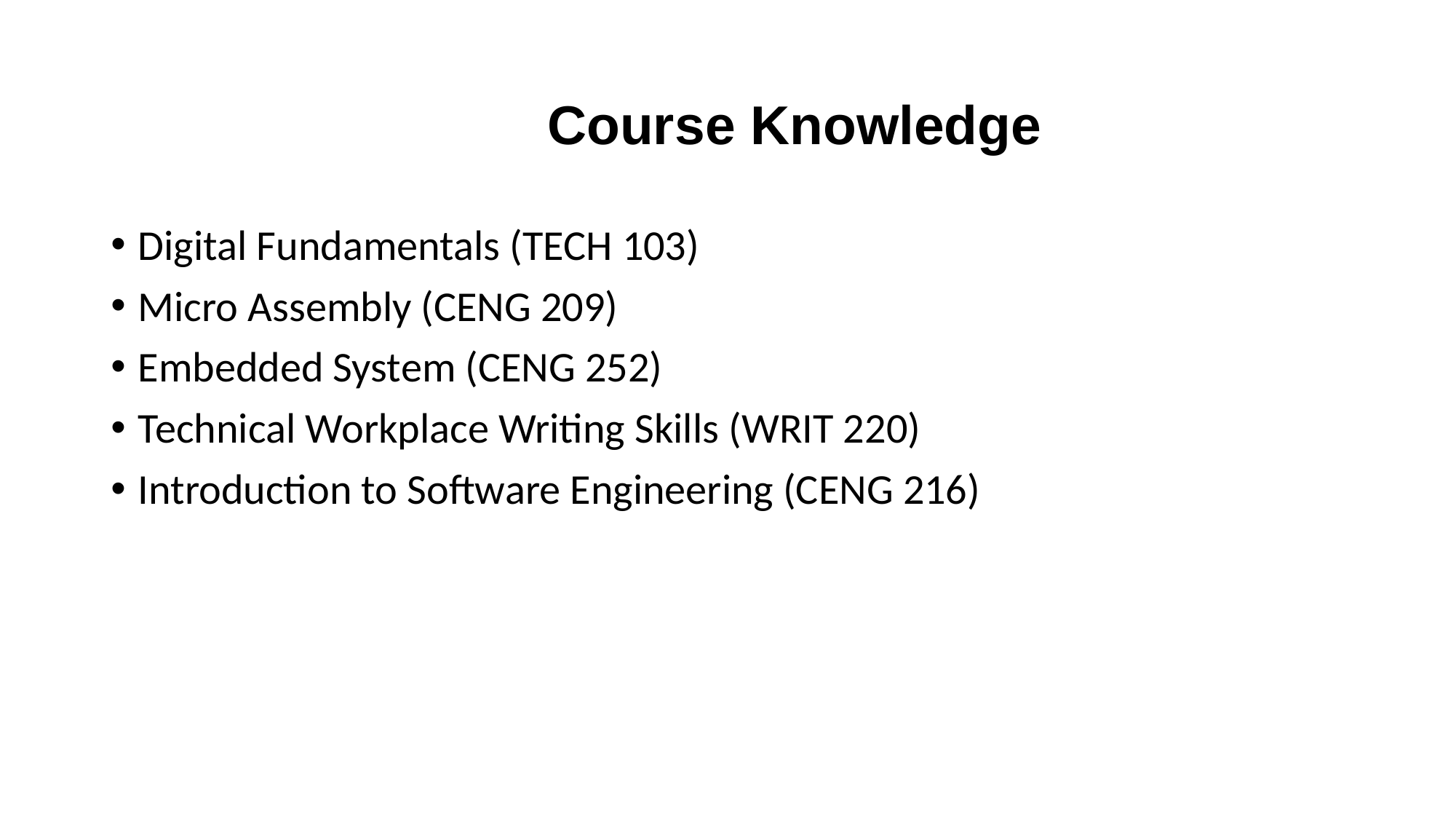

# Course Knowledge
Digital Fundamentals (TECH 103)
Micro Assembly (CENG 209)
Embedded System (CENG 252)
Technical Workplace Writing Skills (WRIT 220)
Introduction to Software Engineering (CENG 216)